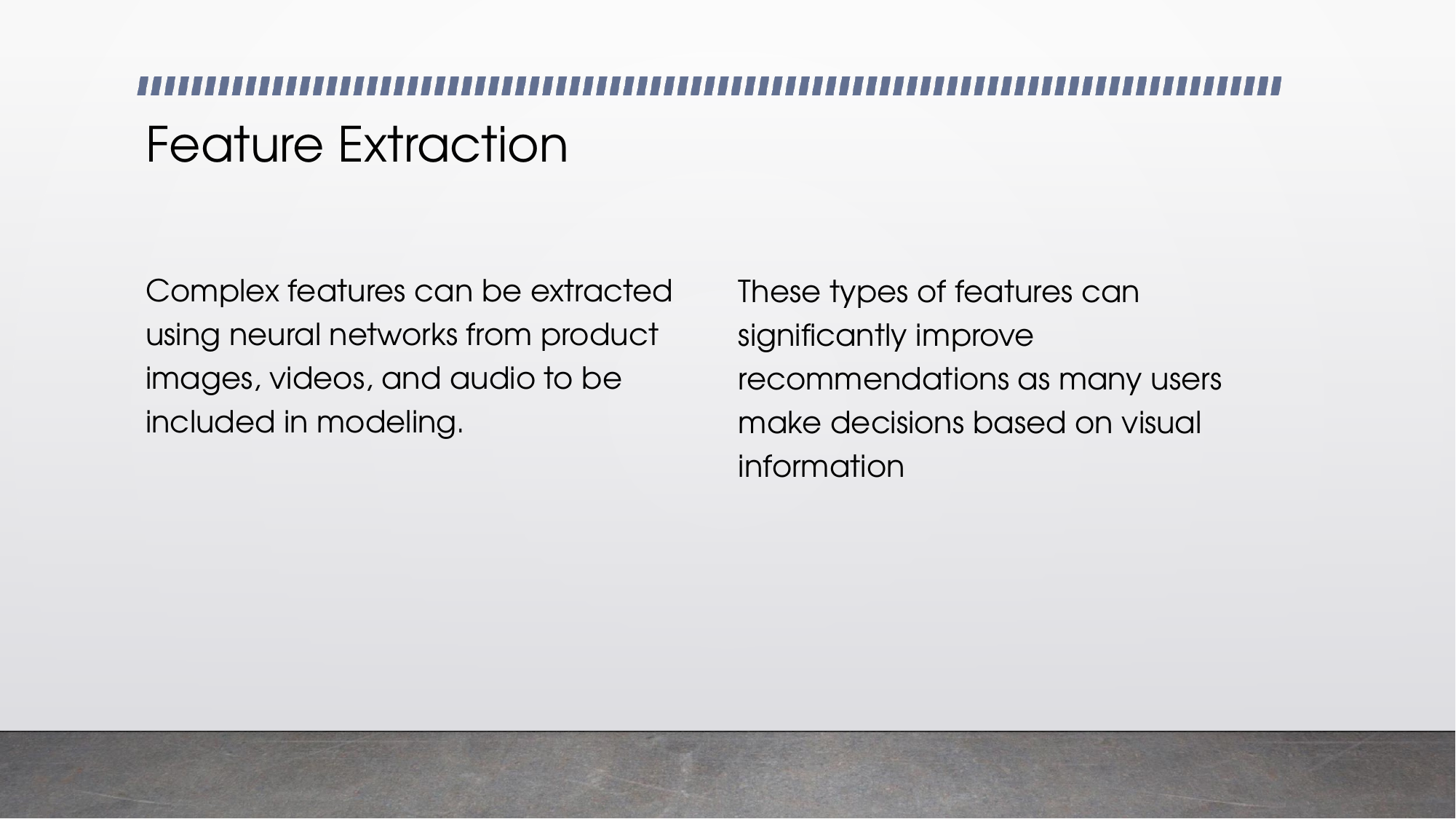

# Feature Extraction
Complex features can be extracted using neural networks from product images, videos, and audio to be included in modeling.

These types of features can significantly improve recommendations as many users make decisions based on visual information